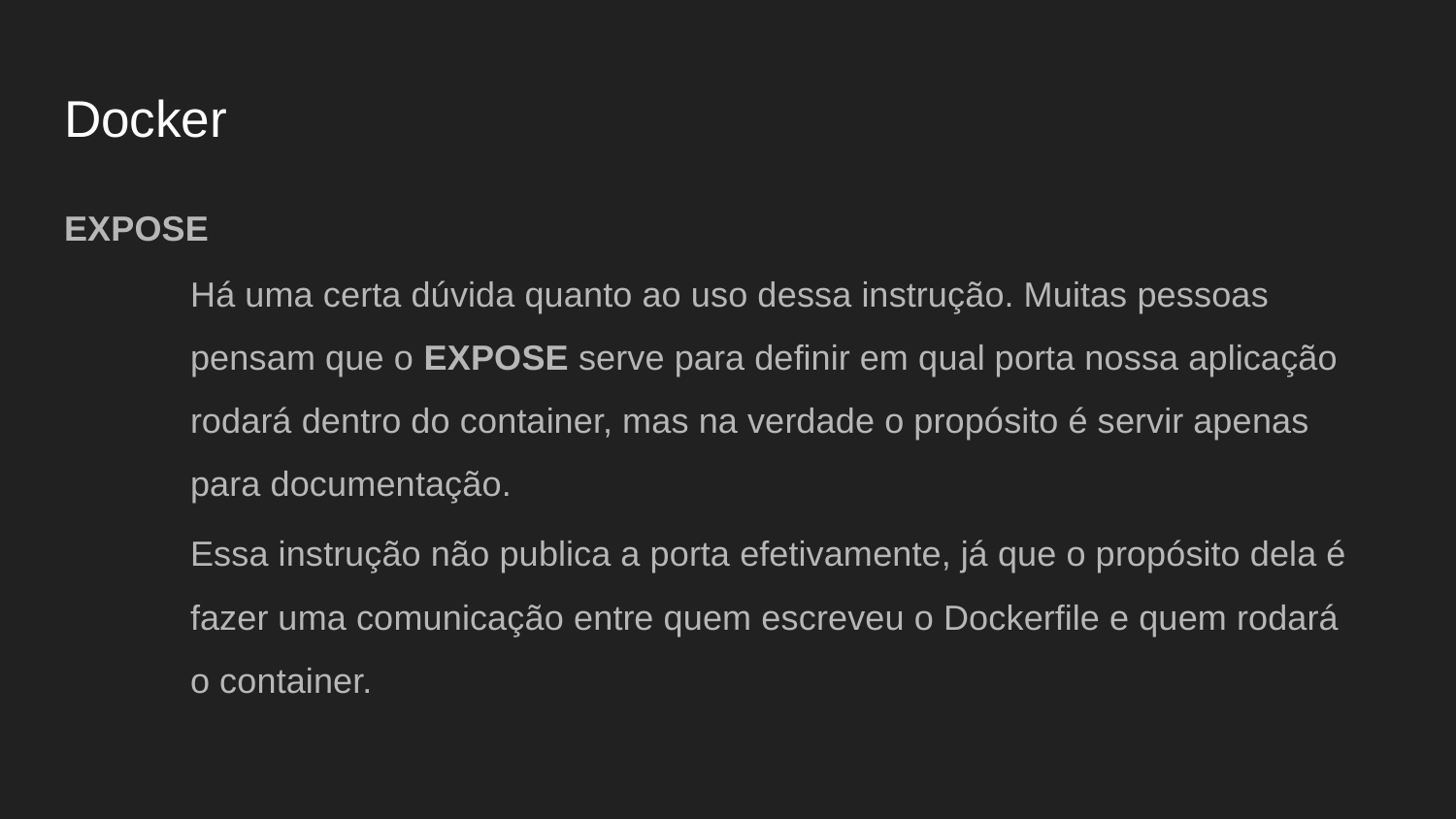

# Docker

EXPOSE
Há uma certa dúvida quanto ao uso dessa instrução. Muitas pessoas pensam que o EXPOSE serve para definir em qual porta nossa aplicação rodará dentro do container, mas na verdade o propósito é servir apenas para documentação.
Essa instrução não publica a porta efetivamente, já que o propósito dela é fazer uma comunicação entre quem escreveu o Dockerfile e quem rodará o container.